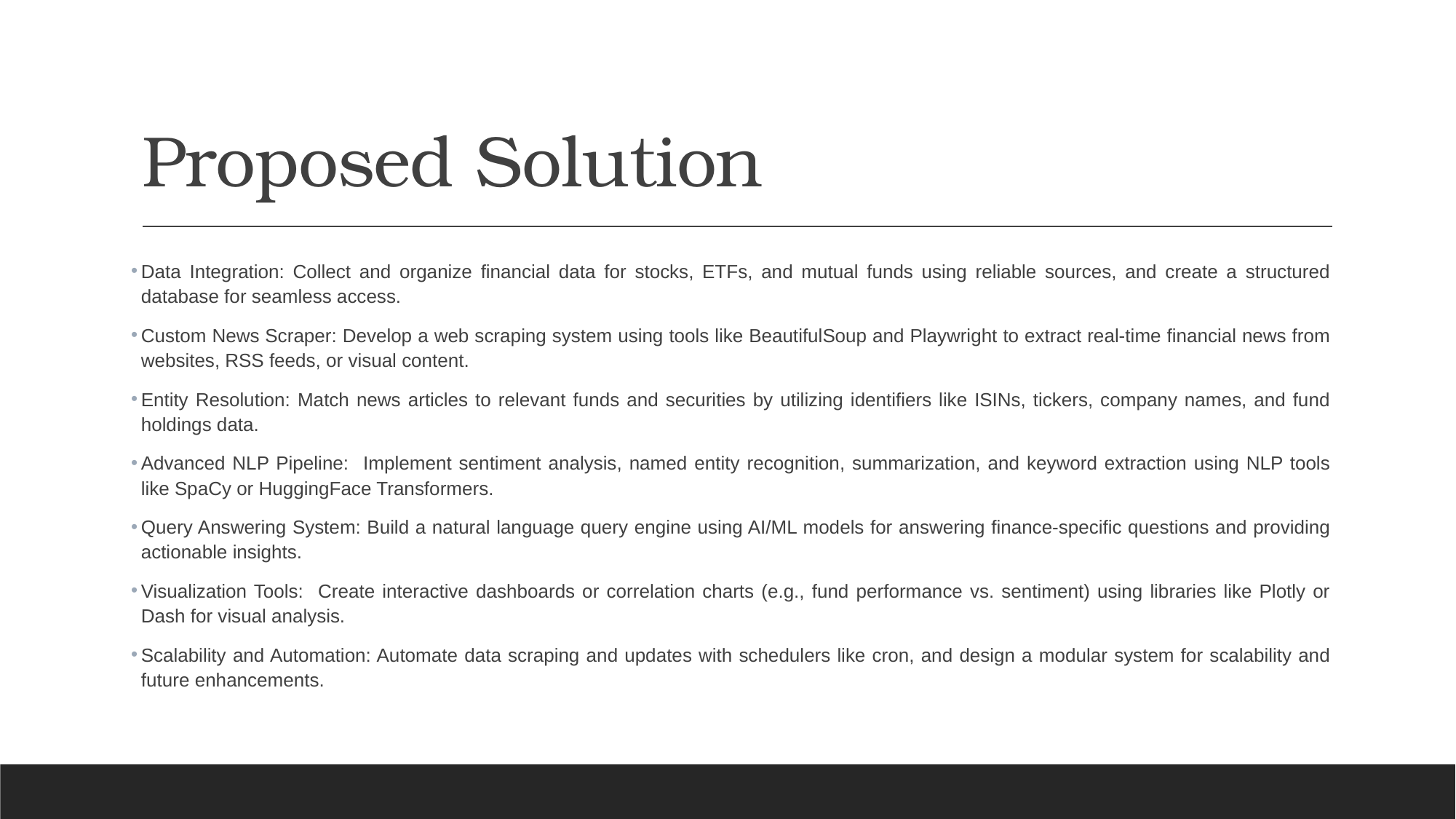

# Proposed Solution
Data Integration: Collect and organize financial data for stocks, ETFs, and mutual funds using reliable sources, and create a structured database for seamless access.
Custom News Scraper: Develop a web scraping system using tools like BeautifulSoup and Playwright to extract real-time financial news from websites, RSS feeds, or visual content.
Entity Resolution: Match news articles to relevant funds and securities by utilizing identifiers like ISINs, tickers, company names, and fund holdings data.
Advanced NLP Pipeline:  Implement sentiment analysis, named entity recognition, summarization, and keyword extraction using NLP tools like SpaCy or HuggingFace Transformers.
Query Answering System: Build a natural language query engine using AI/ML models for answering finance-specific questions and providing actionable insights.
Visualization Tools:  Create interactive dashboards or correlation charts (e.g., fund performance vs. sentiment) using libraries like Plotly or Dash for visual analysis.
Scalability and Automation: Automate data scraping and updates with schedulers like cron, and design a modular system for scalability and future enhancements.